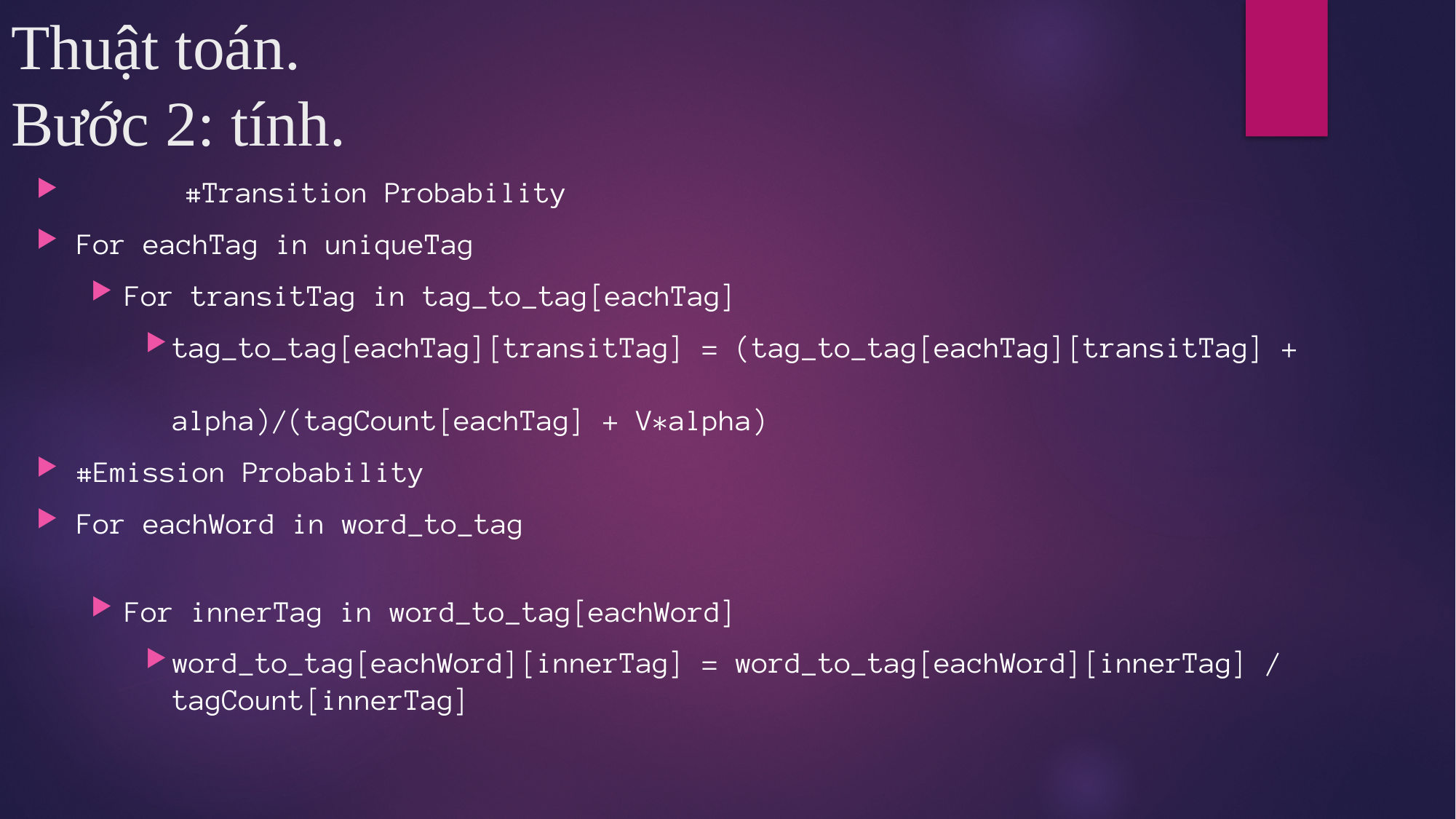

# Thuật toán. Bước 2: tính.
	#Transition Probability
For eachTag in uniqueTag
For transitTag in tag_to_tag[eachTag]
tag_to_tag[eachTag][transitTag] = (tag_to_tag[eachTag][transitTag] + 												alpha)/(tagCount[eachTag] + V*alpha)
#Emission Probability
For eachWord in word_to_tag
For innerTag in word_to_tag[eachWord]
word_to_tag[eachWord][innerTag] = word_to_tag[eachWord][innerTag] / tagCount[innerTag]